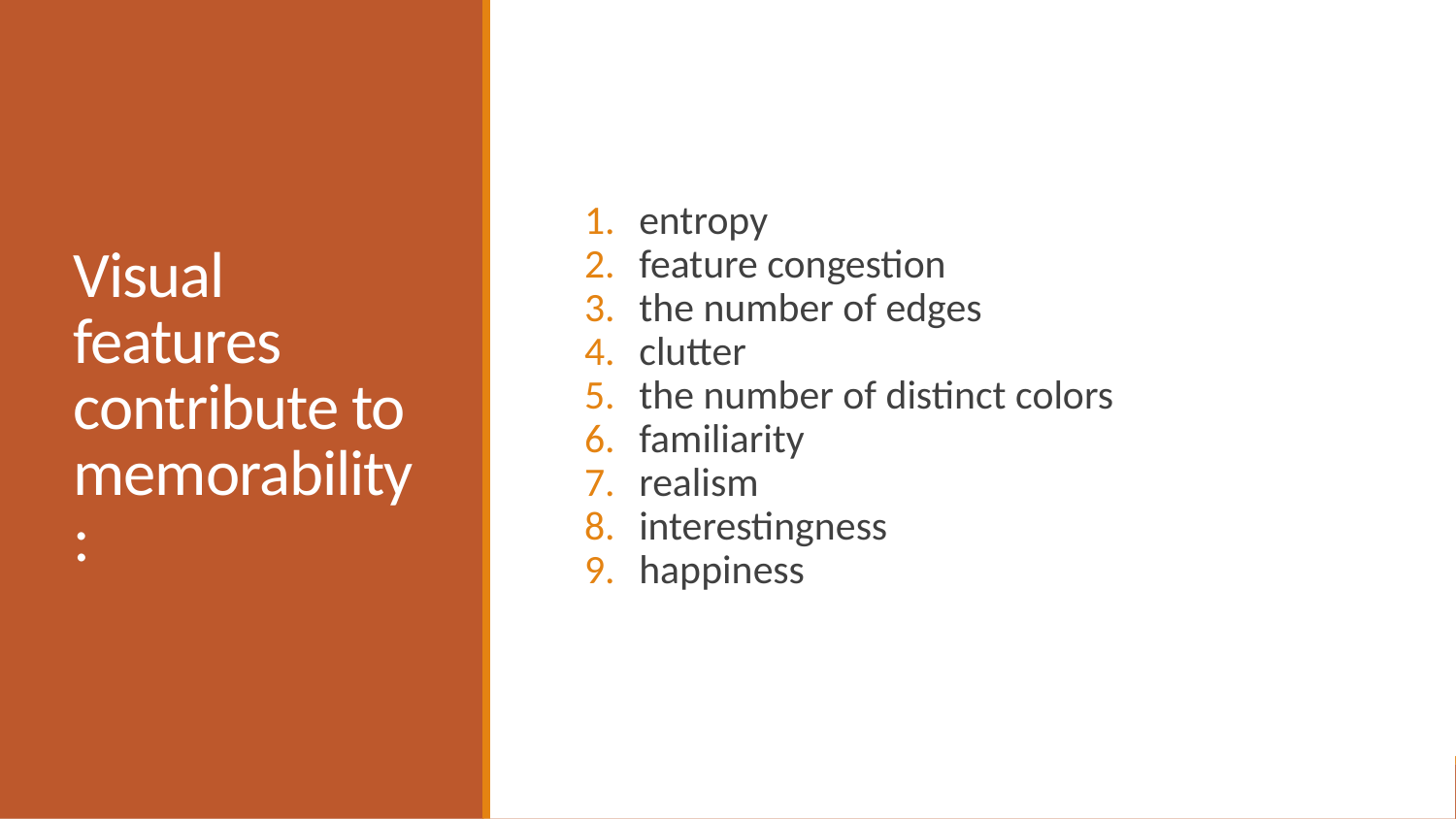

# Visual features contribute to memorability:

entropy
feature congestion
the number of edges
clutter
the number of distinct colors
familiarity
realism
interestingness
happiness